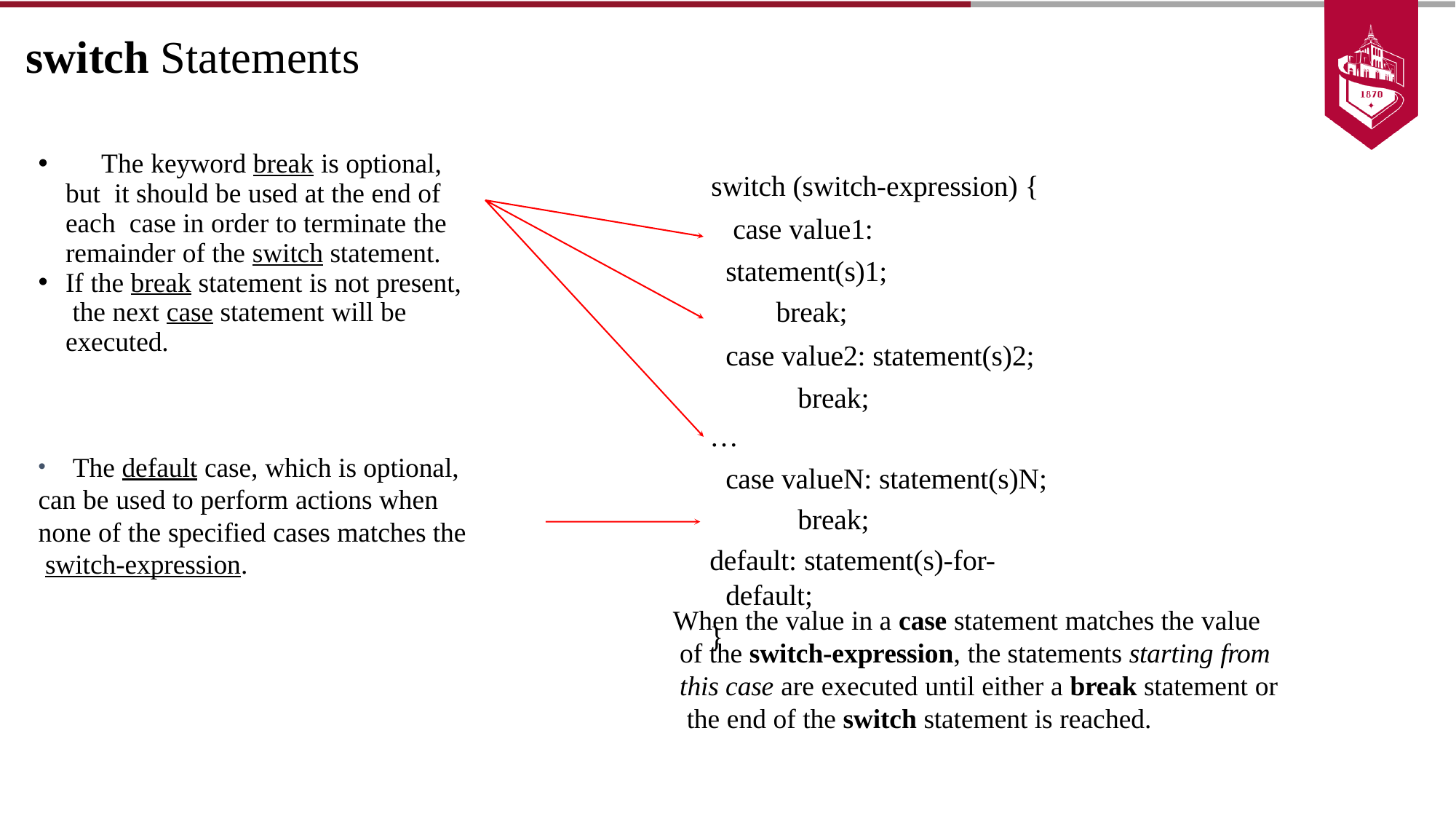

# switch Statements
	The keyword break is optional, but  it should be used at the end of each  case in order to terminate the  remainder of the switch statement.
If the break statement is not present,  the next case statement will be
executed.
switch (switch-expression) {  case value1: statement(s)1;
break;
case value2: statement(s)2;  break;
…
case valueN: statement(s)N;  break;
default: statement(s)-for-default;
}

The default case, which is optional,
can be used to perform actions when  none of the specified cases matches the  switch-expression.

When the value in a case statement matches the value  of the switch-expression, the statements starting from  this case are executed until either a break statement or  the end of the switch statement is reached.